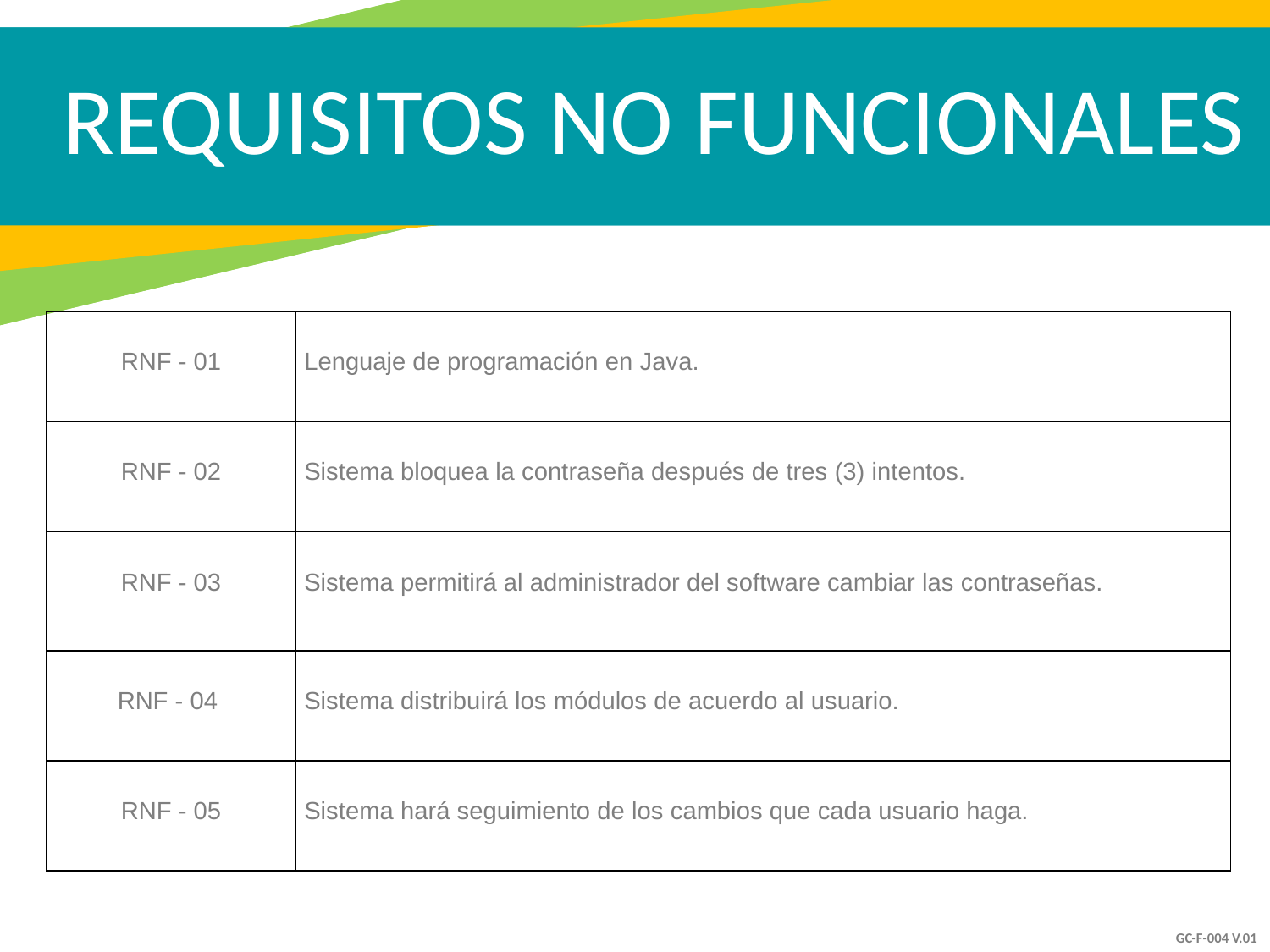

REQUISITOS NO FUNCIONALES

| RNF - 01 | Lenguaje de programación en Java. |
| --- | --- |
| RNF - 02 | Sistema bloquea la contraseña después de tres (3) intentos. |
| RNF - 03 | Sistema permitirá al administrador del software cambiar las contraseñas. |
| RNF - 04 | Sistema distribuirá los módulos de acuerdo al usuario. |
| RNF - 05 | Sistema hará seguimiento de los cambios que cada usuario haga. |